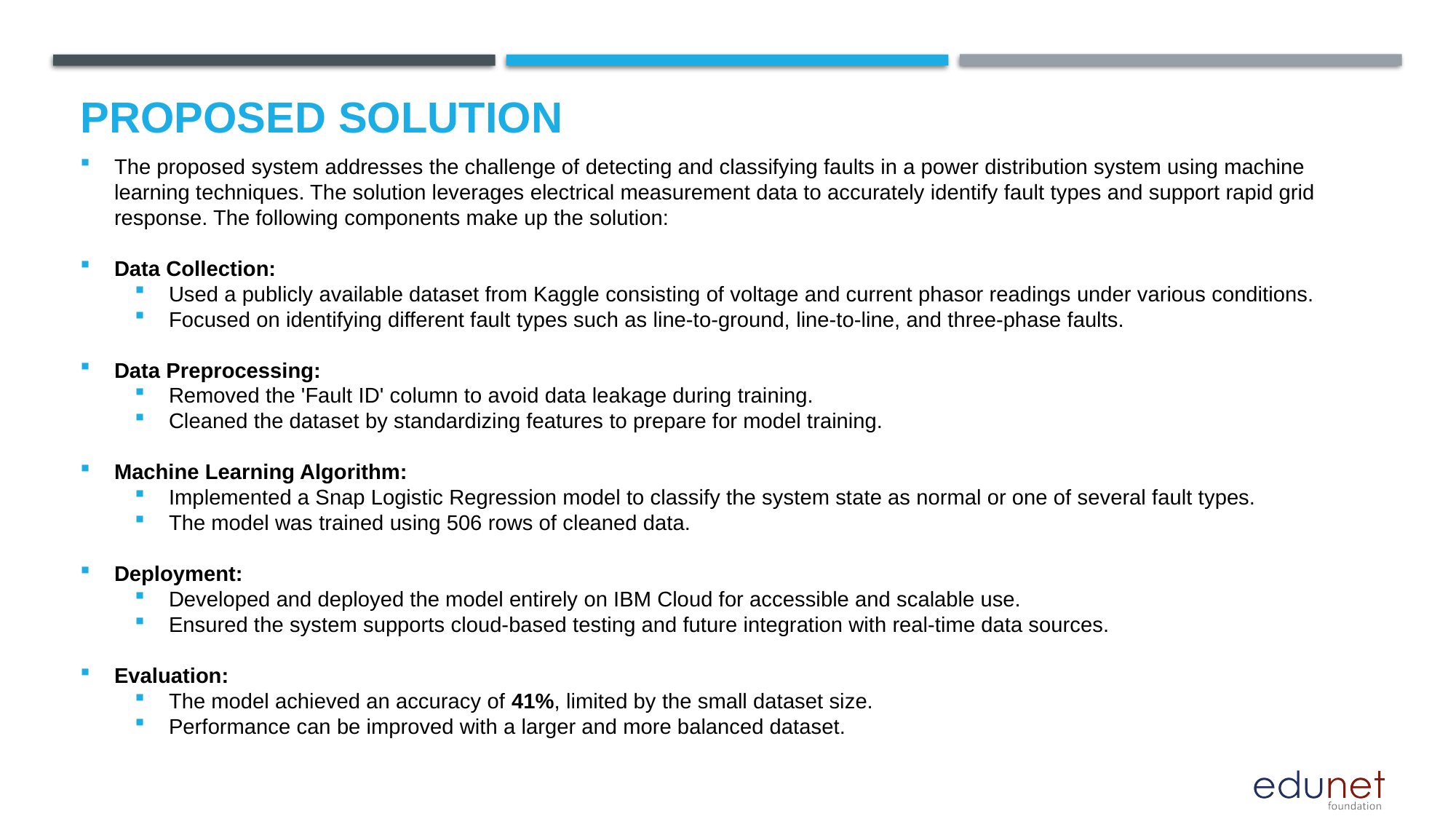

# Proposed Solution
The proposed system addresses the challenge of detecting and classifying faults in a power distribution system using machine learning techniques. The solution leverages electrical measurement data to accurately identify fault types and support rapid grid response. The following components make up the solution:

Data Collection:
Used a publicly available dataset from Kaggle consisting of voltage and current phasor readings under various conditions.
Focused on identifying different fault types such as line-to-ground, line-to-line, and three-phase faults.

Data Preprocessing:
Removed the 'Fault ID' column to avoid data leakage during training.
Cleaned the dataset by standardizing features to prepare for model training.

Machine Learning Algorithm:
Implemented a Snap Logistic Regression model to classify the system state as normal or one of several fault types.
The model was trained using 506 rows of cleaned data.

Deployment:
Developed and deployed the model entirely on IBM Cloud for accessible and scalable use.
Ensured the system supports cloud-based testing and future integration with real-time data sources.

Evaluation:
The model achieved an accuracy of 41%, limited by the small dataset size.
Performance can be improved with a larger and more balanced dataset.